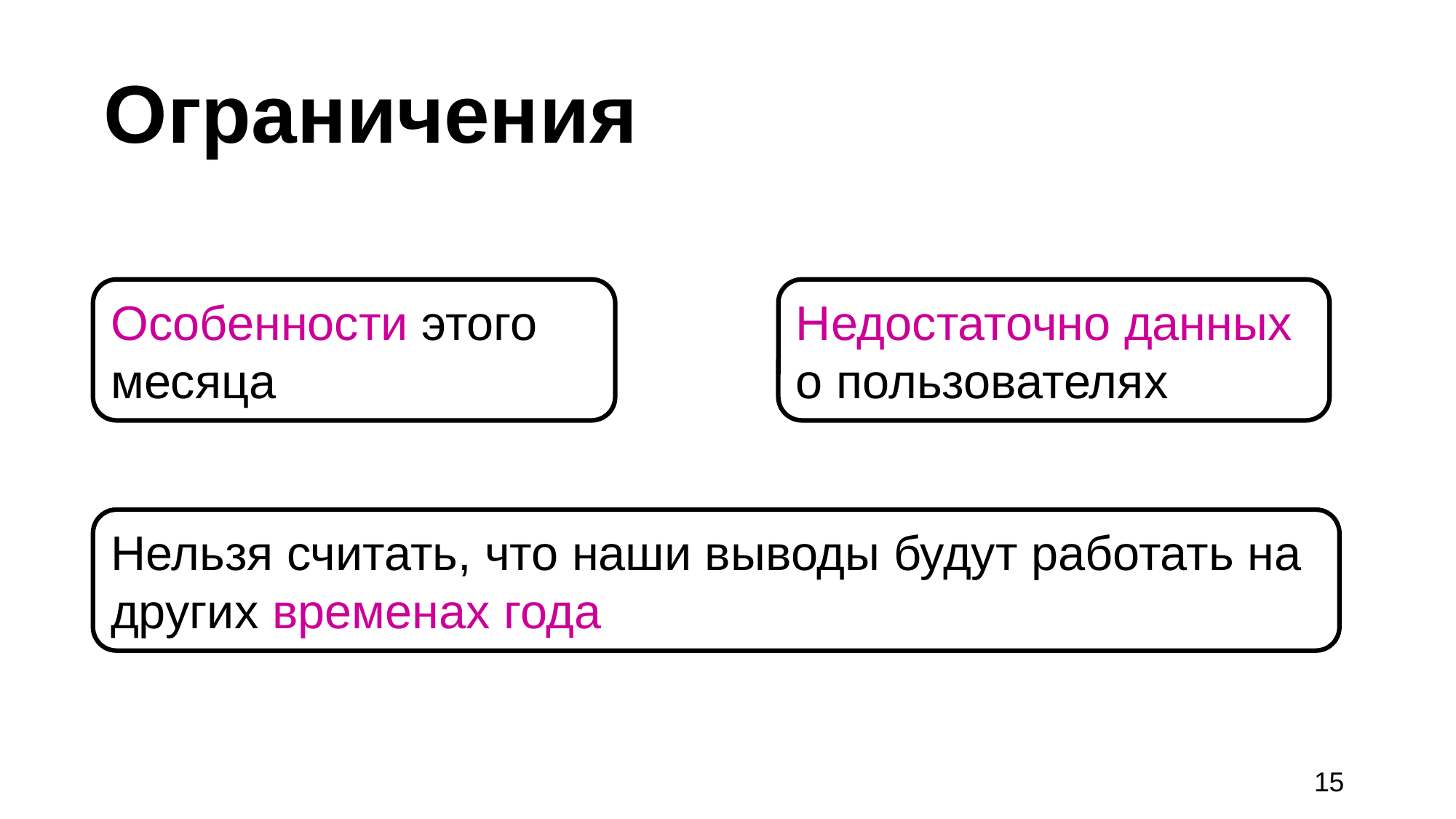

Ограничения
Особенности этого месяца
Недостаточно данных о пользователях
Нельзя считать, что наши выводы будут работать на других временах года
15